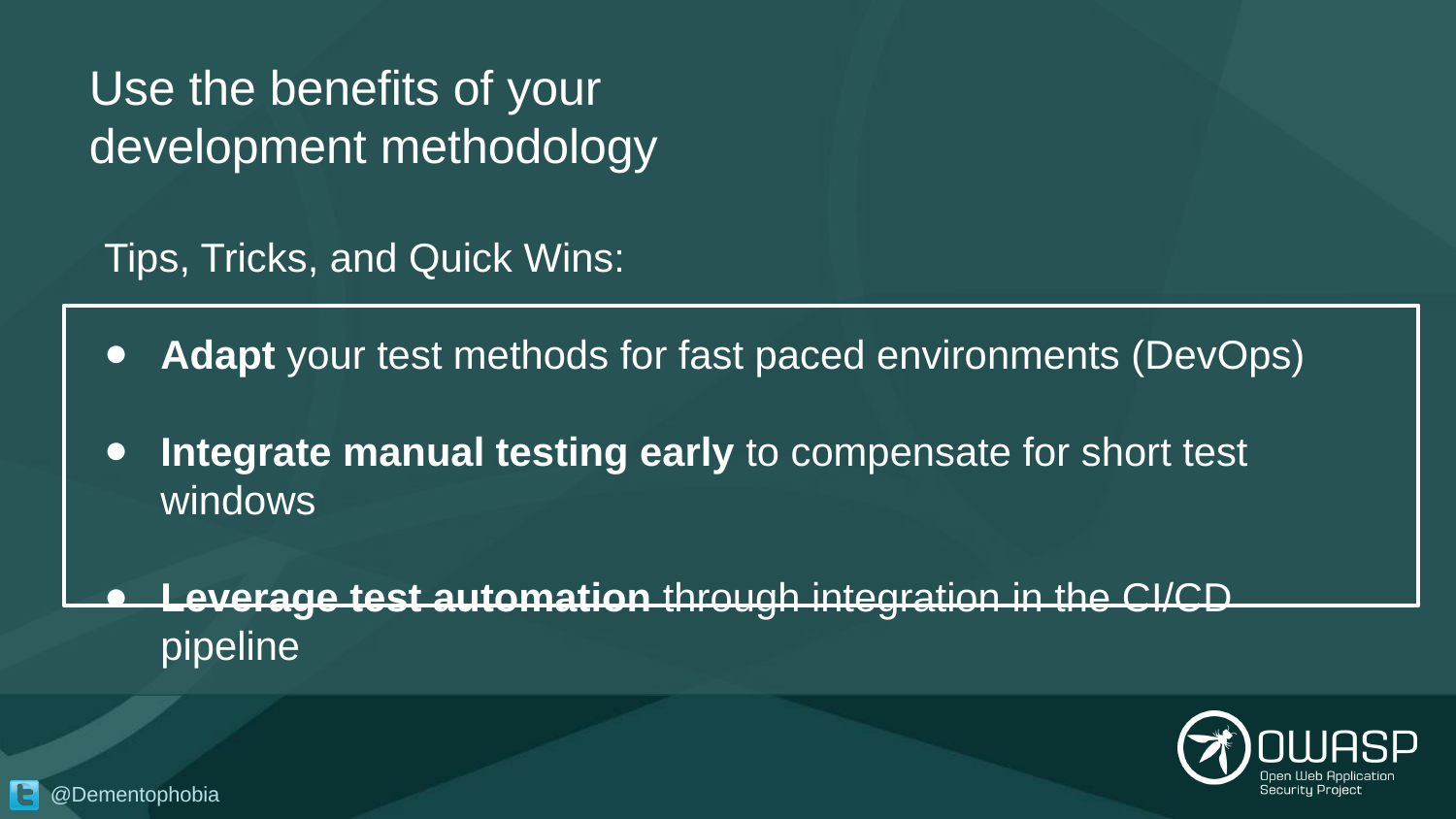

# Use the benefits of your development methodology
Tips, Tricks, and Quick Wins:

Adapt your test methods for fast paced environments (DevOps)

Integrate manual testing early to compensate for short test windows

Leverage test automation through integration in the CI/CD pipeline